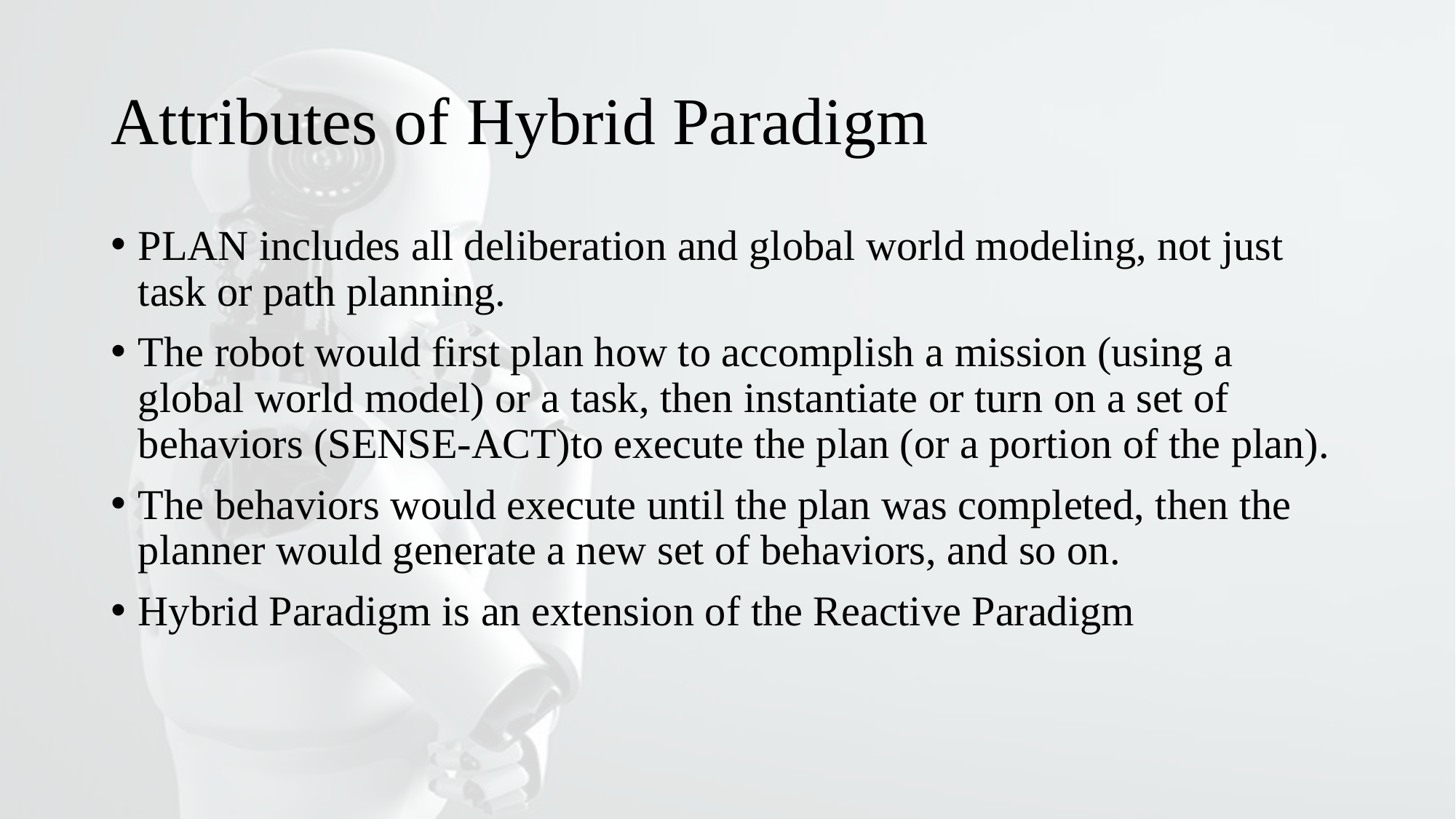

# Attributes of Hybrid Paradigm
PLAN includes all deliberation and global world modeling, not just task or path planning.
The robot would first plan how to accomplish a mission (using a global world model) or a task, then instantiate or turn on a set of behaviors (SENSE-ACT)to execute the plan (or a portion of the plan).
The behaviors would execute until the plan was completed, then the planner would generate a new set of behaviors, and so on.
Hybrid Paradigm is an extension of the Reactive Paradigm